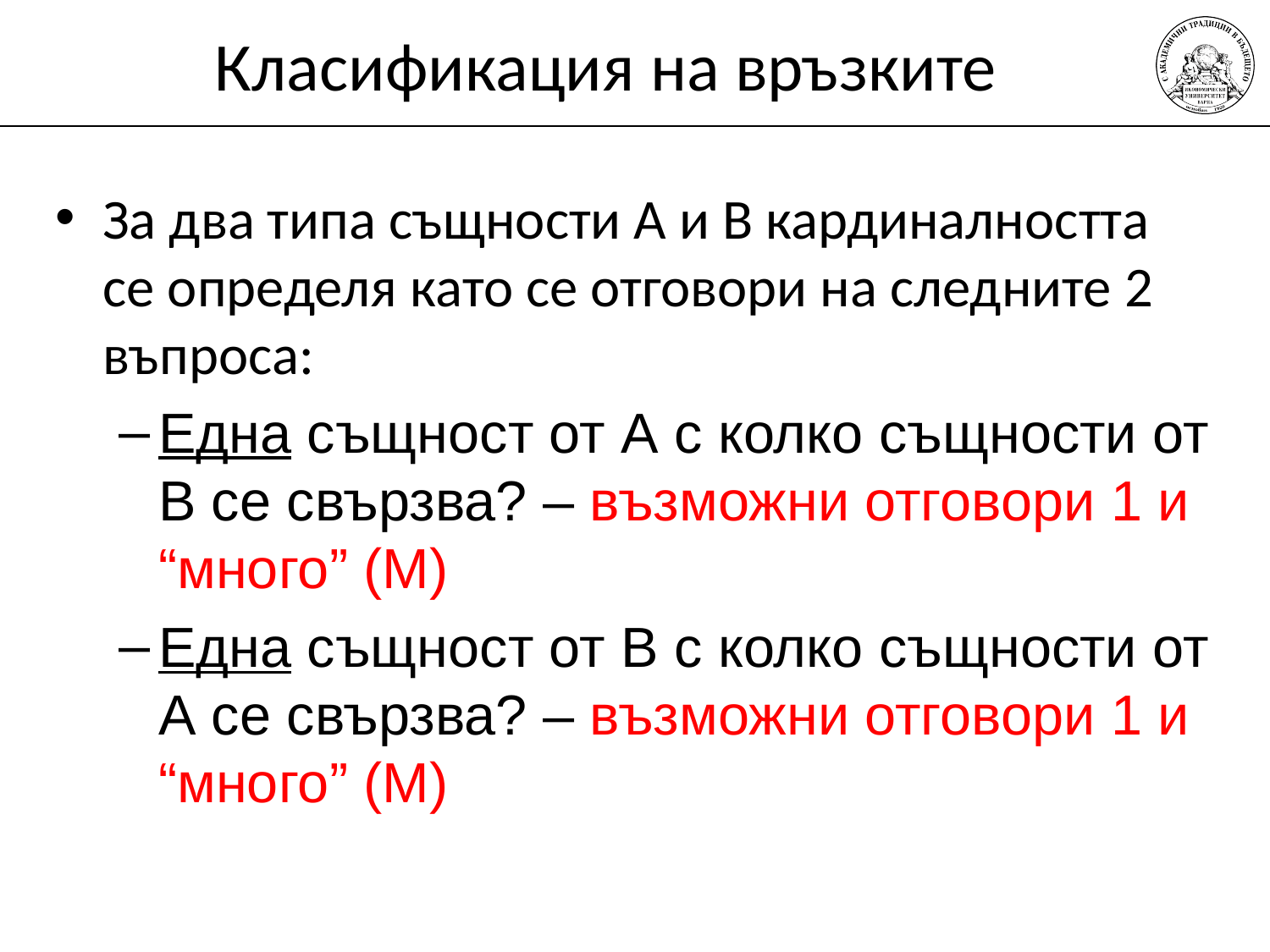

# Класификация на връзките
За два типа същности А и В кардиналността се определя като се отговори на следните 2 въпроса:
Една същност от А с колко същности от В се свързва? – възможни отговори 1 и “много” (M)
Една същност от В с колко същности от А се свързва? – възможни отговори 1 и “много” (M)